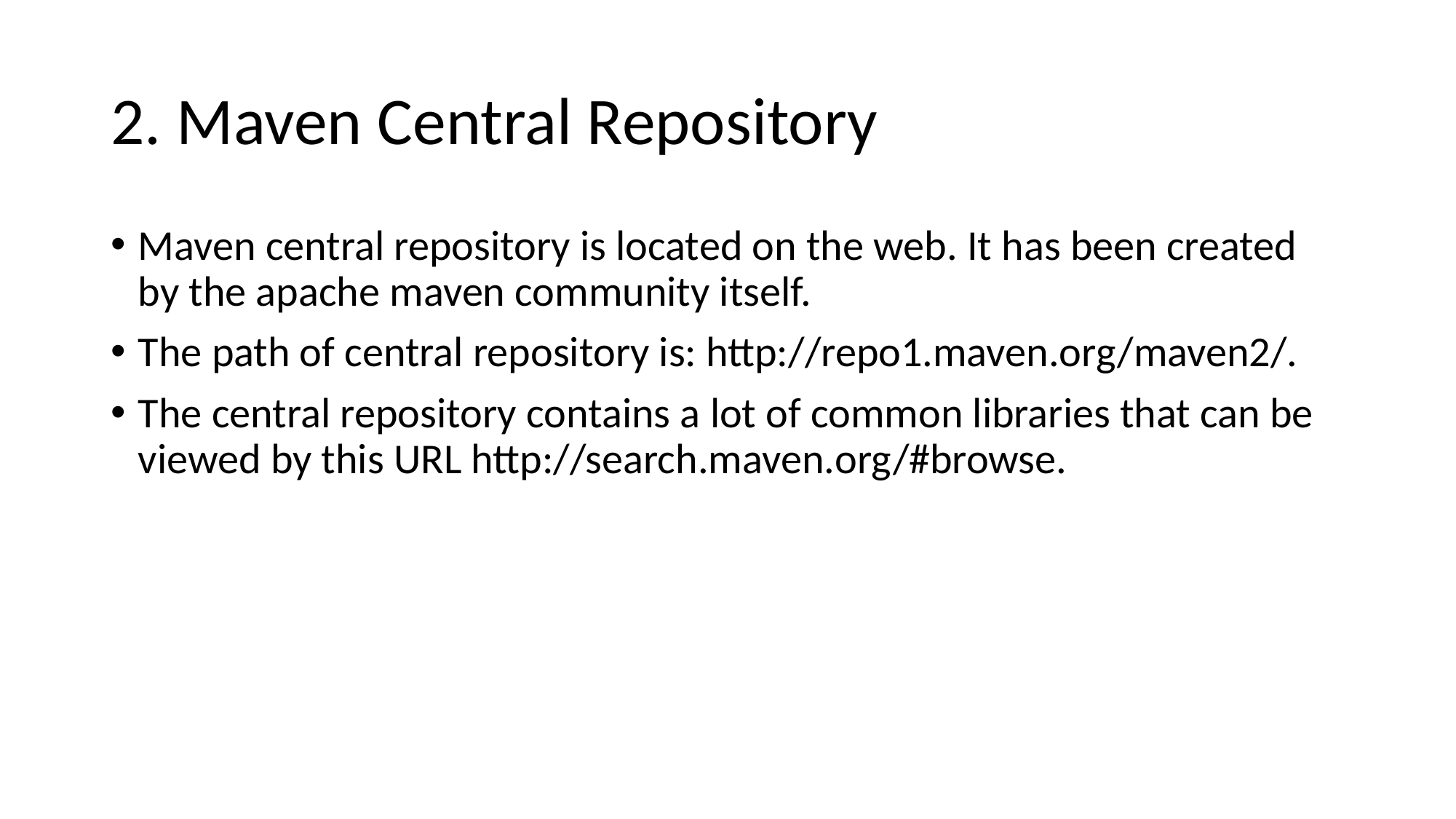

# 2. Maven Central Repository
Maven central repository is located on the web. It has been created by the apache maven community itself.
The path of central repository is: http://repo1.maven.org/maven2/.
The central repository contains a lot of common libraries that can be viewed by this URL http://search.maven.org/#browse.